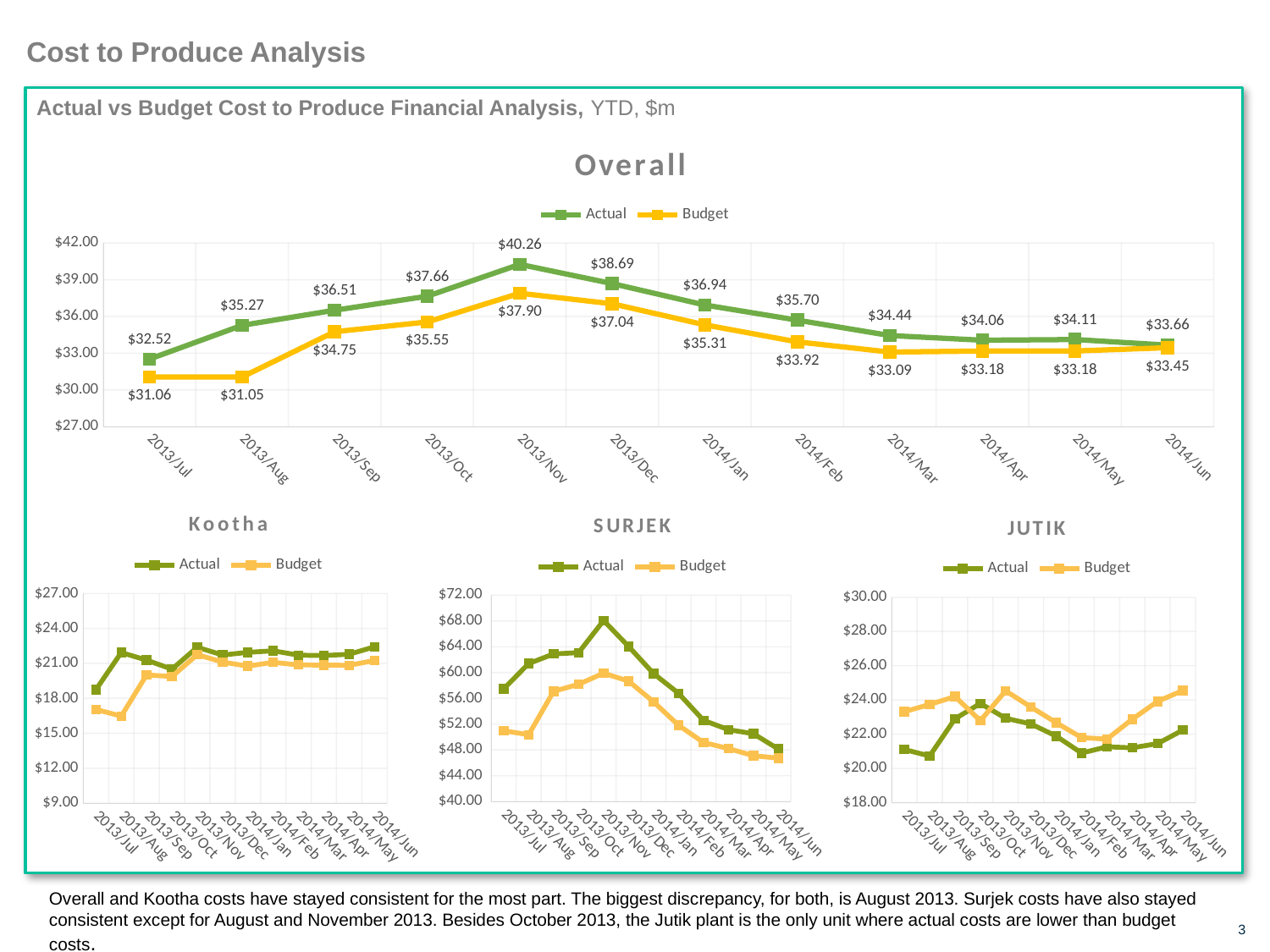

# Cost to Produce Analysis

Actual vs Budget Cost to Produce Financial Analysis, YTD, $m

### Chart: Overall

| Category |  |  |
|---|---|---|
| 2013/Jul | 32.51713711737181 | 31.057542276282895 |
| 2013/Aug | 35.27426232114122 | 31.053625904713304 |
| 2013/Sep | 36.512178207603895 | 34.74954907641797 |
| 2013/Oct | 37.65539791300889 | 35.54528797292122 |
| 2013/Nov | 40.26072151448753 | 37.897343791311066 |
| 2013/Dec | 38.688207095620896 | 37.03611317095143 |
| 2014/Jan | 36.94113642062915 | 35.312691599723536 |
| 2014/Feb | 35.69963830373048 | 33.920753782976895 |
| 2014/Mar | 34.4419628489632 | 33.089091936913015 |
| 2014/Apr | 34.0584258451777 | 33.17590781762101 |
| 2014/May | 34.11423279676172 | 33.18113411635803 |
| 2014/Jun | 33.65744289496079 | 33.44542946317044 |

### Chart: Kootha

| Category |  |  |
|---|---|---|
| 2013/Jul | 18.742832723231448 | 17.04699940862529 |
| 2013/Aug | 21.93266058189171 | 16.46694587714001 |
| 2013/Sep | 21.282009505963206 | 20.015383122840465 |
| 2013/Oct | 20.50496903289761 | 19.873962365159006 |
| 2013/Nov | 22.386145702756234 | 21.75441343969421 |
| 2013/Dec | 21.722428671760404 | 21.110142247150776 |
| 2014/Jan | 21.9499776322517 | 20.768764686635688 |
| 2014/Feb | 22.082220953941096 | 21.095282503707242 |
| 2014/Mar | 21.707559358647668 | 20.86876622525099 |
| 2014/Apr | 21.675000030497188 | 20.852818437942567 |
| 2014/May | 21.783646940063736 | 20.838262408469316 |
| 2014/Jun | 22.42563656468853 | 21.24873453016847 |

### Chart: SURJEK

| Category |  |  |
|---|---|---|
| 2013/Jul | 57.45487966848652 | 50.97484226926976 |
| 2013/Aug | 61.39202300346336 | 50.35229331905442 |
| 2013/Sep | 62.882151555739604 | 57.08436202213604 |
| 2013/Oct | 63.08954421702378 | 58.17280056023801 |
| 2013/Nov | 68.06526572284658 | 59.90573494437116 |
| 2013/Dec | 64.05290179358506 | 58.674878561797556 |
| 2014/Jan | 59.851811831963715 | 55.458562811382656 |
| 2014/Feb | 56.78579743915414 | 51.82626114715651 |
| 2014/Mar | 52.58743439181482 | 49.15245364349177 |
| 2014/Apr | 51.1409989583574 | 48.20962801470779 |
| 2014/May | 50.508128639335695 | 47.103924844248105 |
| 2014/Jun | 48.12989502414775 | 46.721094688145094 |

### Chart: JUTIK

| Category |  |  |
|---|---|---|
| 2013/Jul | 21.108831850686485 | 23.317805303319844 |
| 2013/Aug | 20.730006681609698 | 23.737093045964045 |
| 2013/Sep | 22.904867459938107 | 24.198023444754615 |
| 2013/Oct | 23.797484985969422 | 22.79129462472935 |
| 2013/Nov | 22.932462422344717 | 24.534325890396293 |
| 2013/Dec | 22.59951253683367 | 23.584802589056018 |
| 2014/Jan | 21.891972455245735 | 22.67241817187798 |
| 2014/Feb | 20.902520234693288 | 21.80395696809768 |
| 2014/Mar | 21.268804321764094 | 21.71649004462385 |
| 2014/Apr | 21.207781719260886 | 22.876100999680062 |
| 2014/May | 21.45513754910586 | 23.916952059045812 |
| 2014/Jun | 22.243839787271916 | 24.55478026165783 |
Overall and Kootha costs have stayed consistent for the most part. The biggest discrepancy, for both, is August 2013. Surjek costs have also stayed consistent except for August and November 2013. Besides October 2013, the Jutik plant is the only unit where actual costs are lower than budget costs.